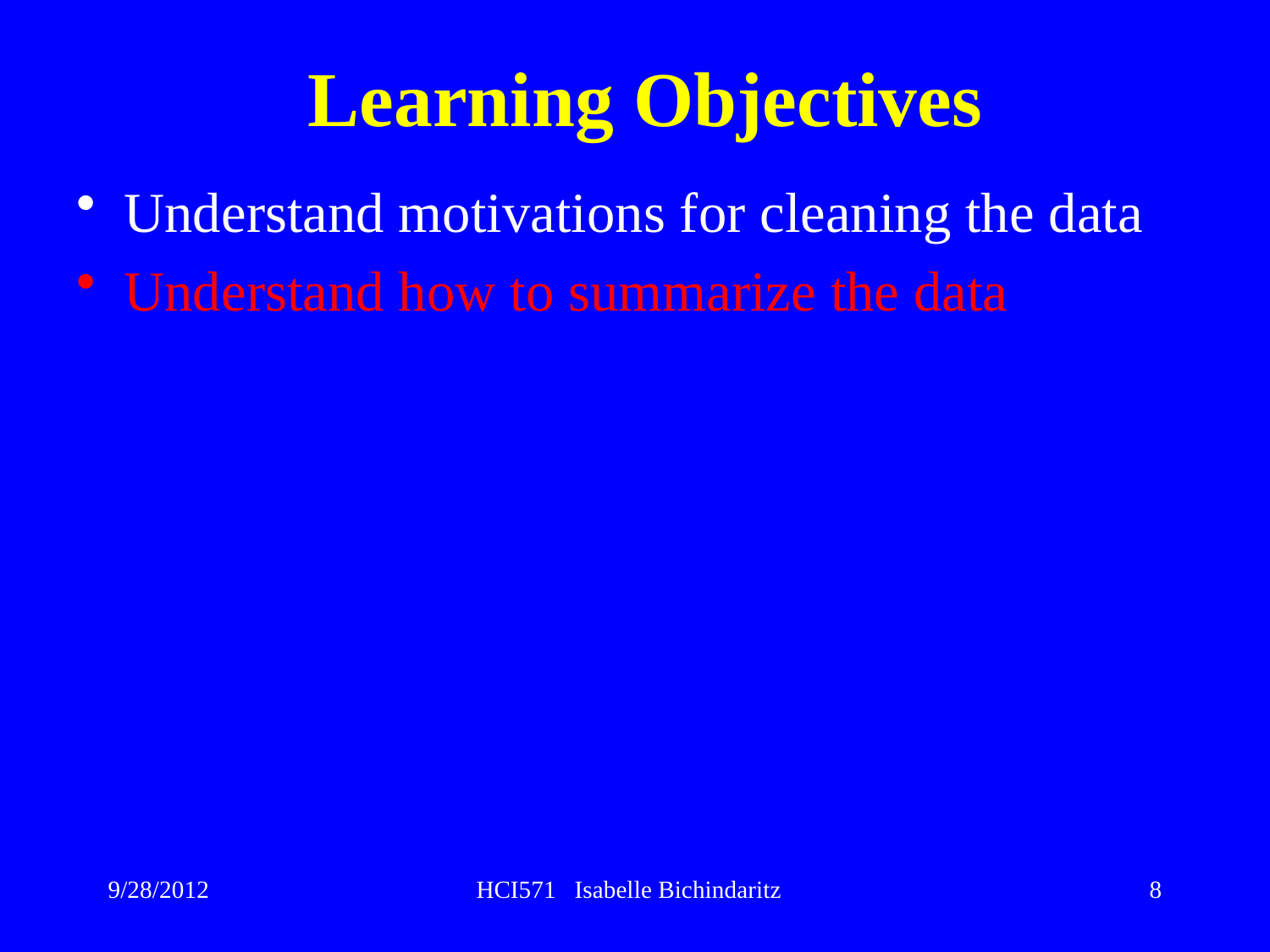

# Learning Objectives
Understand motivations for cleaning the data
Understand how to summarize the data

9/28/2012
HCI571   Isabelle Bichindaritz
8